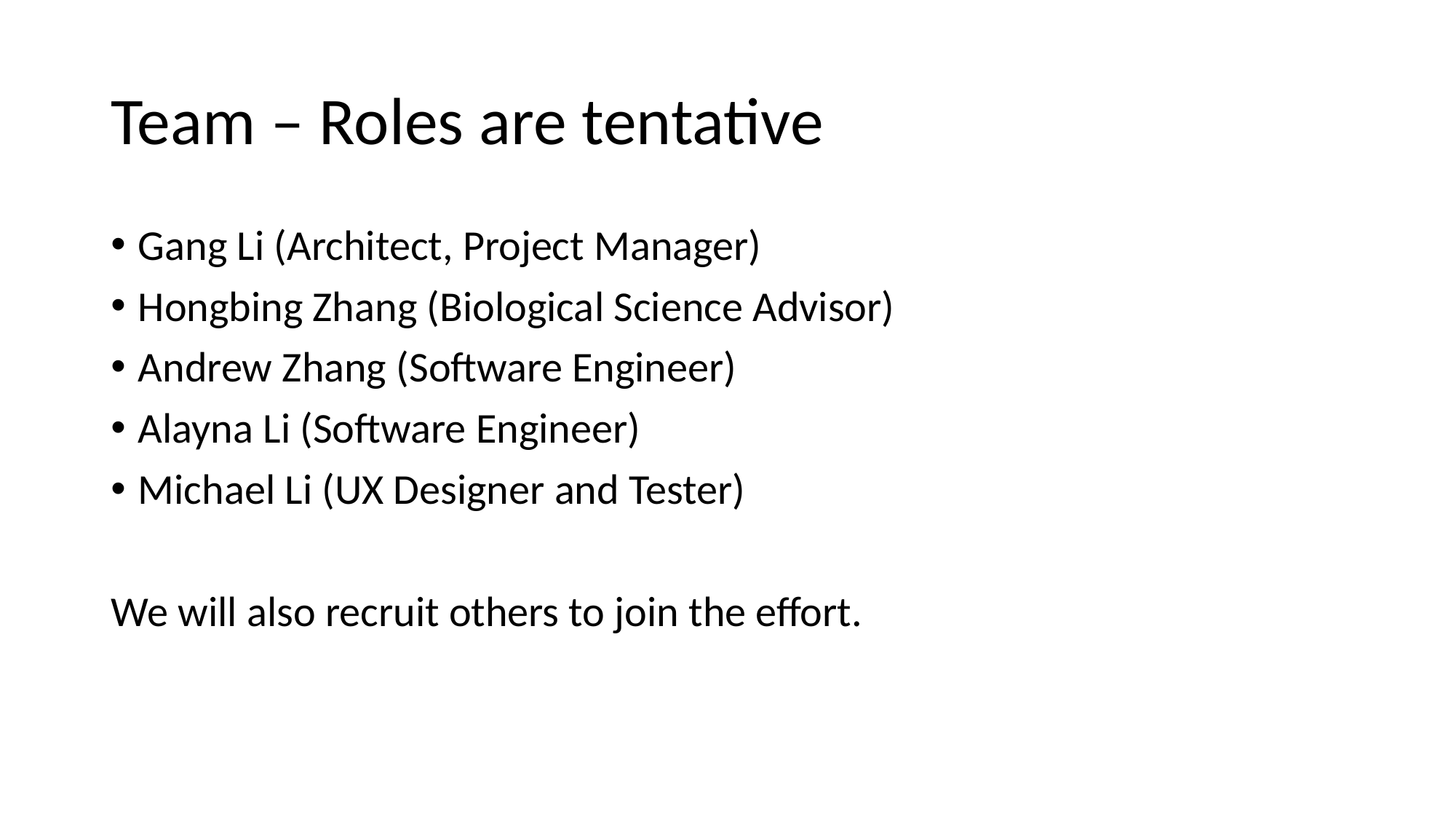

# Team – Roles are tentative
Gang Li (Architect, Project Manager)
Hongbing Zhang (Biological Science Advisor)
Andrew Zhang (Software Engineer)
Alayna Li (Software Engineer)
Michael Li (UX Designer and Tester)

We will also recruit others to join the effort.